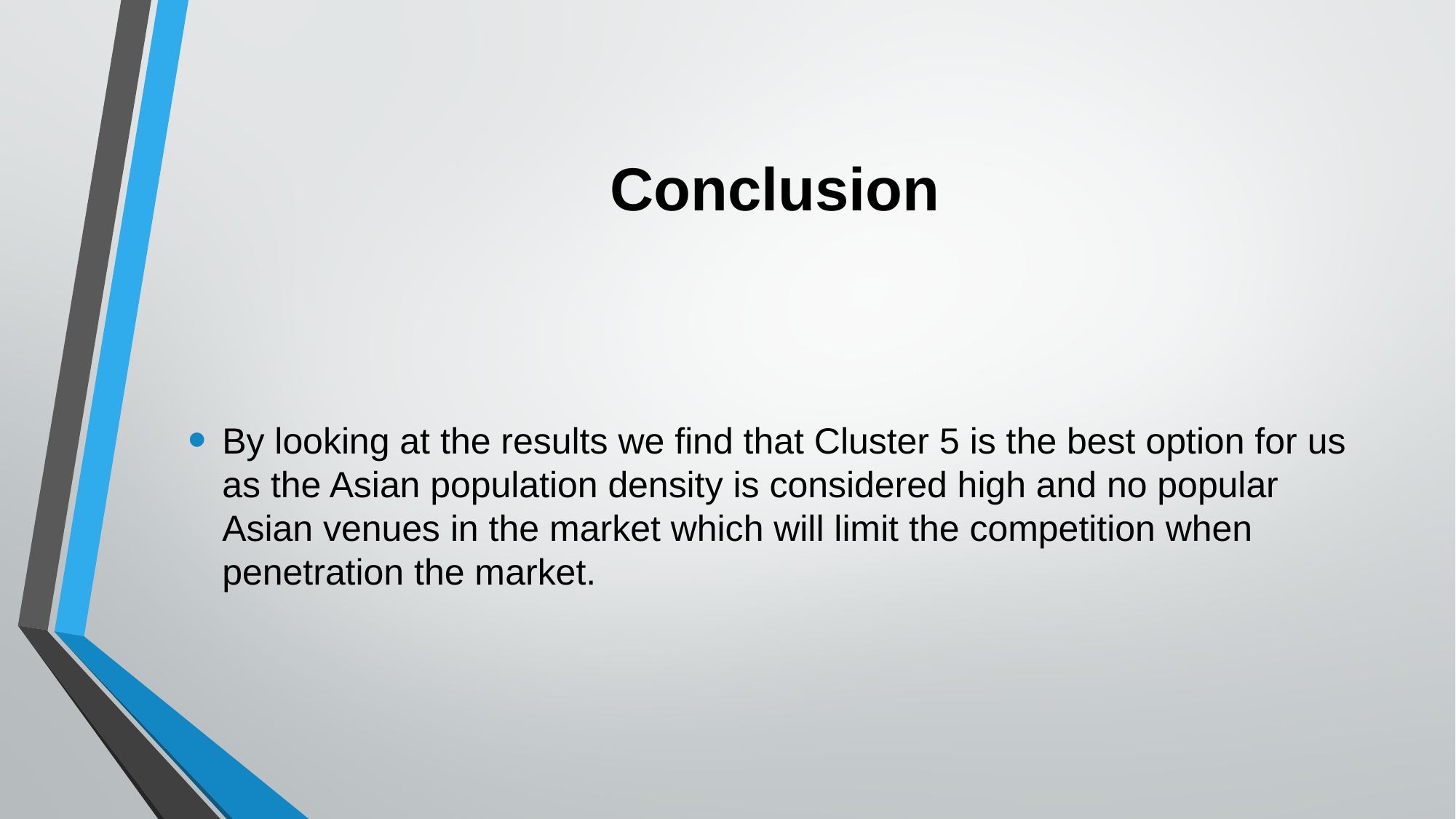

# Conclusion
By looking at the results we find that Cluster 5 is the best option for us as the Asian population density is considered high and no popular Asian venues in the market which will limit the competition when penetration the market.